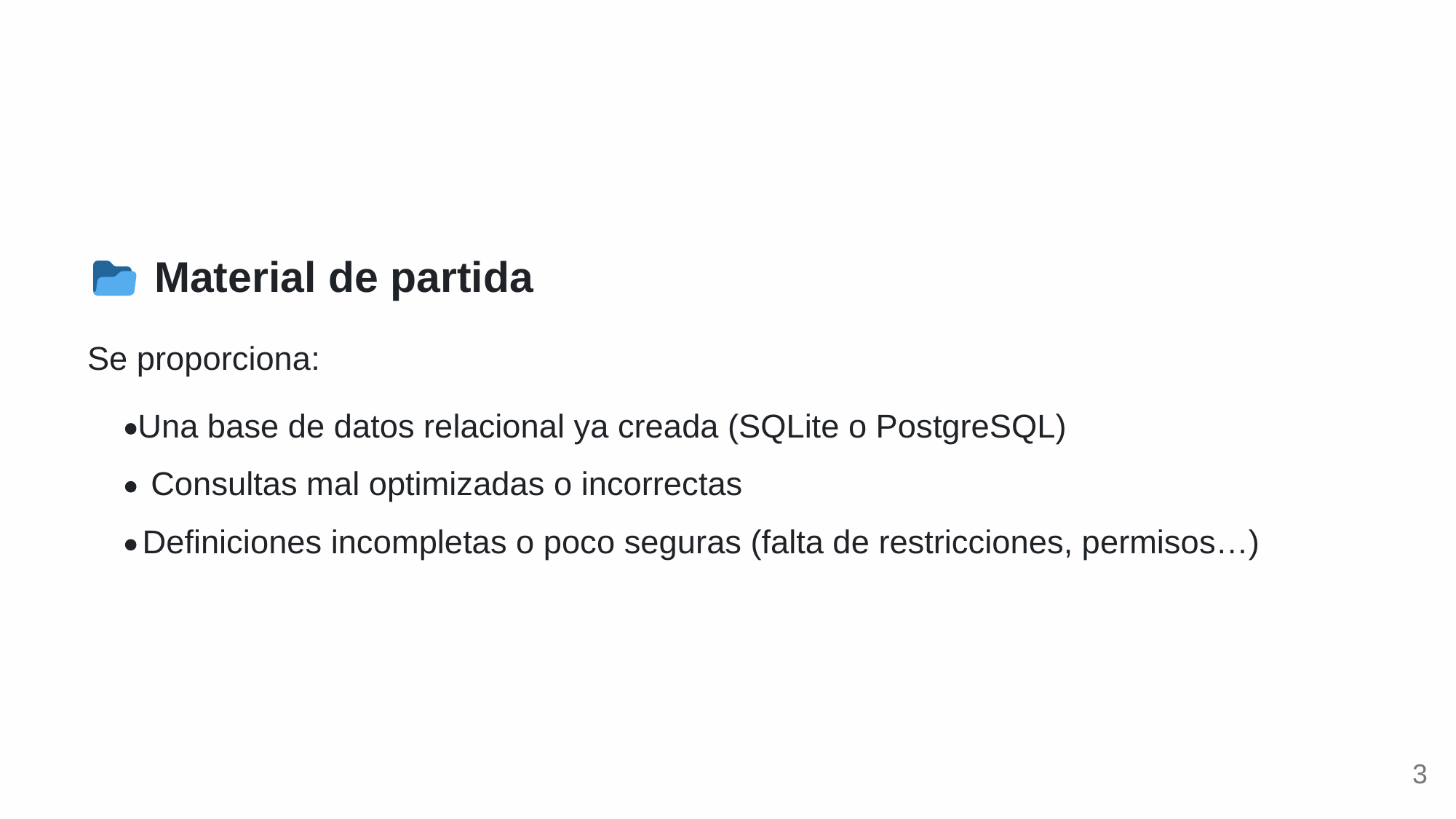

Material de partida

Se proporciona:
Una base de datos relacional ya creada (SQLite o PostgreSQL)

Consultas mal optimizadas o incorrectas

Definiciones incompletas o poco seguras (falta de restricciones, permisos…)

3